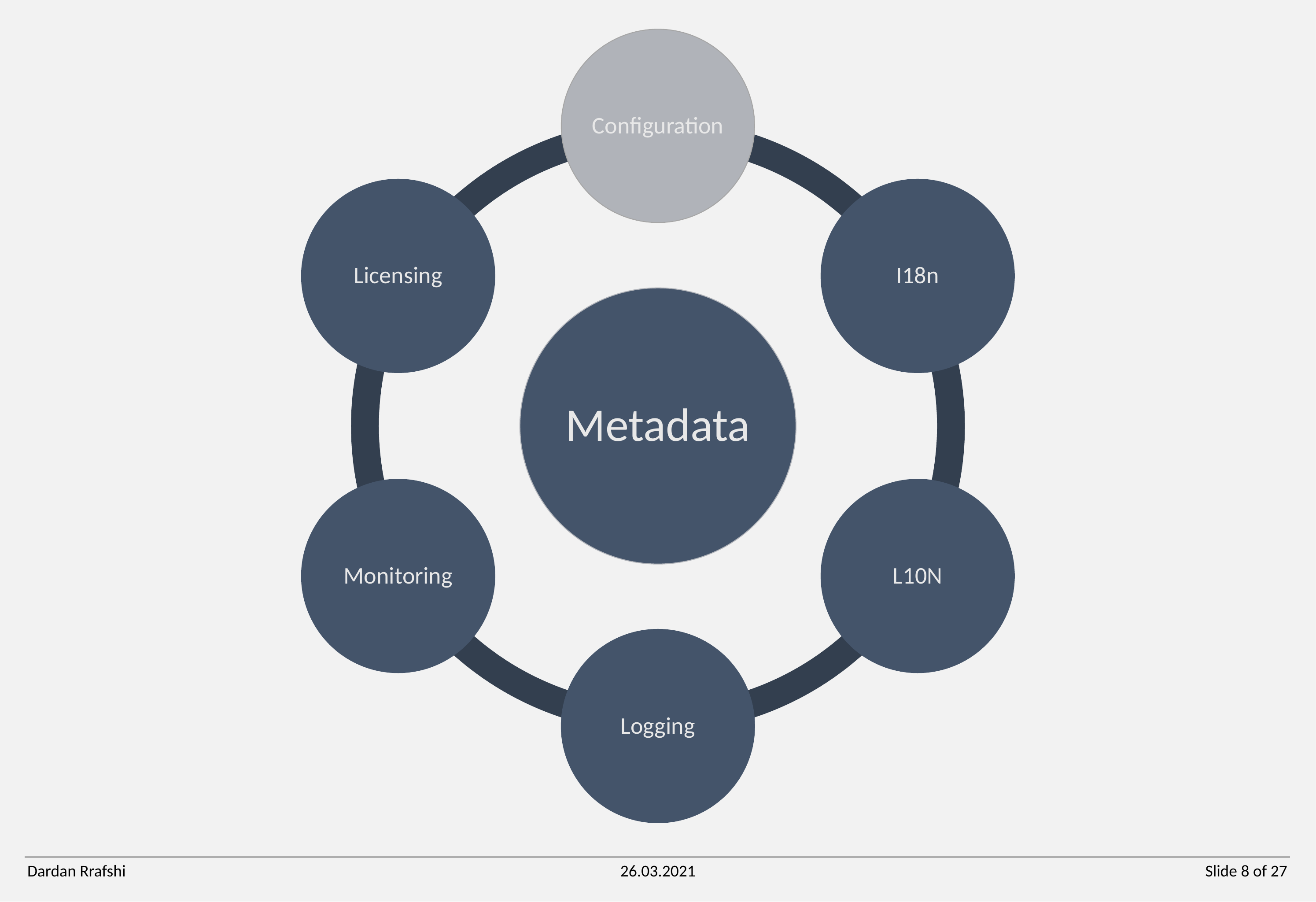

Metadata
Configuration
I18n
L10N
Logging
Monitoring
Licensing
Dardan Rrafshi
26.03.2021
Slide 8 of 27